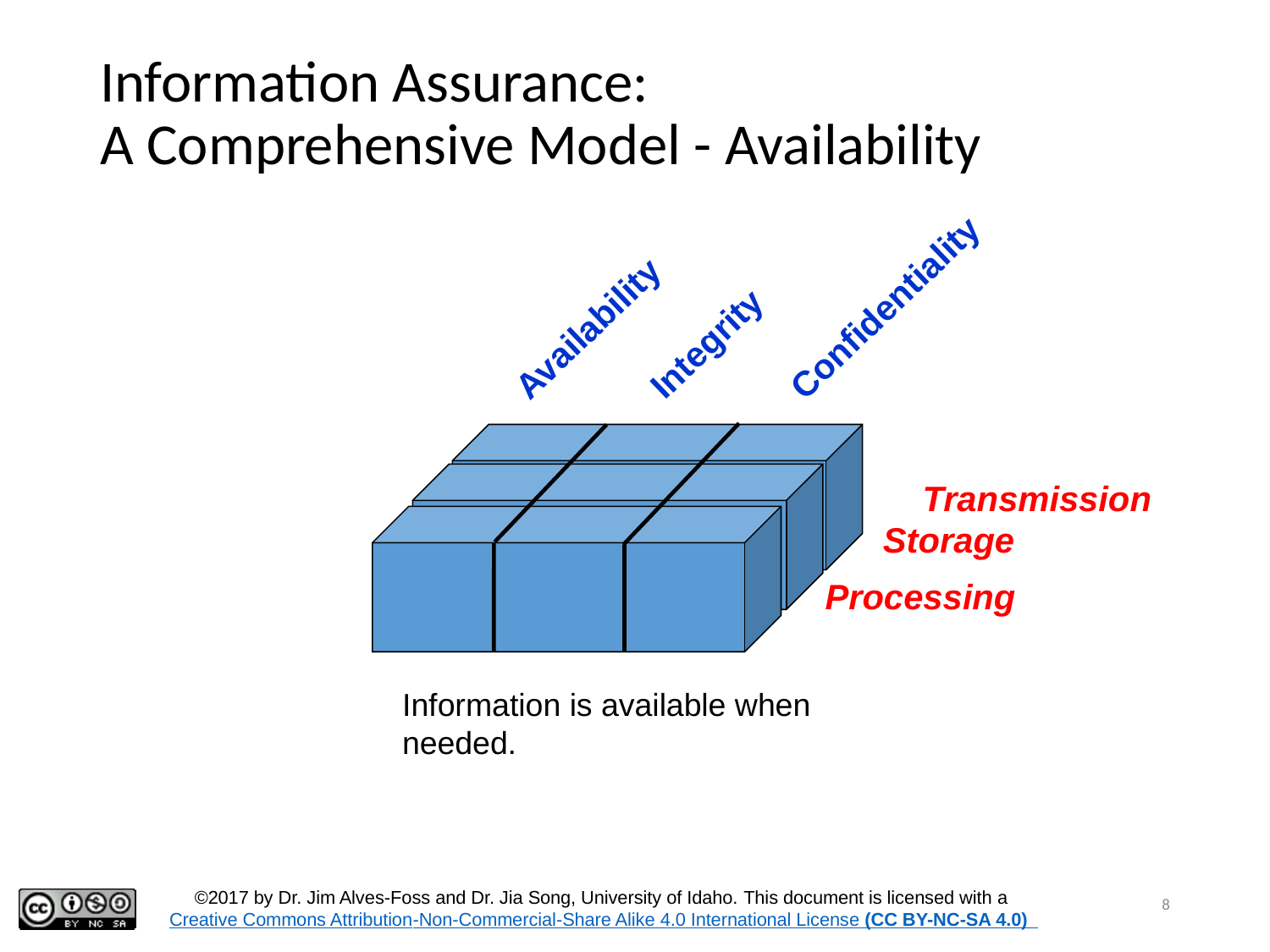

# Information Assurance: A Comprehensive Model - Availability
Confidentiality
Availability

Integrity

Transmission

Storage

Processing
Information is available when needed.
8